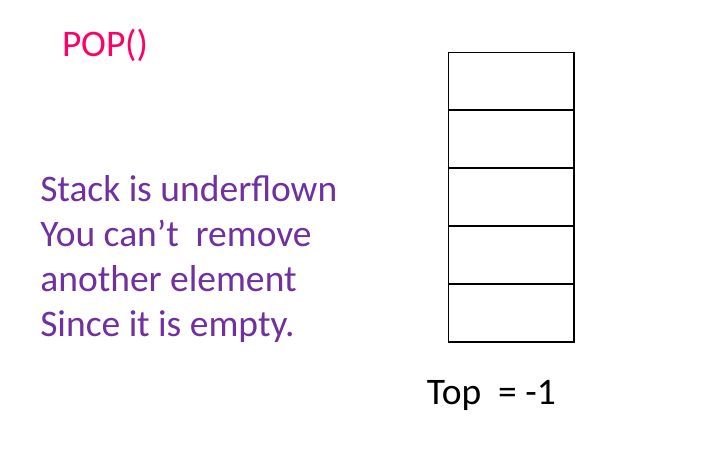

POP()
|  |
| --- |
|  |
|  |
|  |
|  |
Stack is underflown
You can’t  remove another element Since it is empty.
Top  = -1